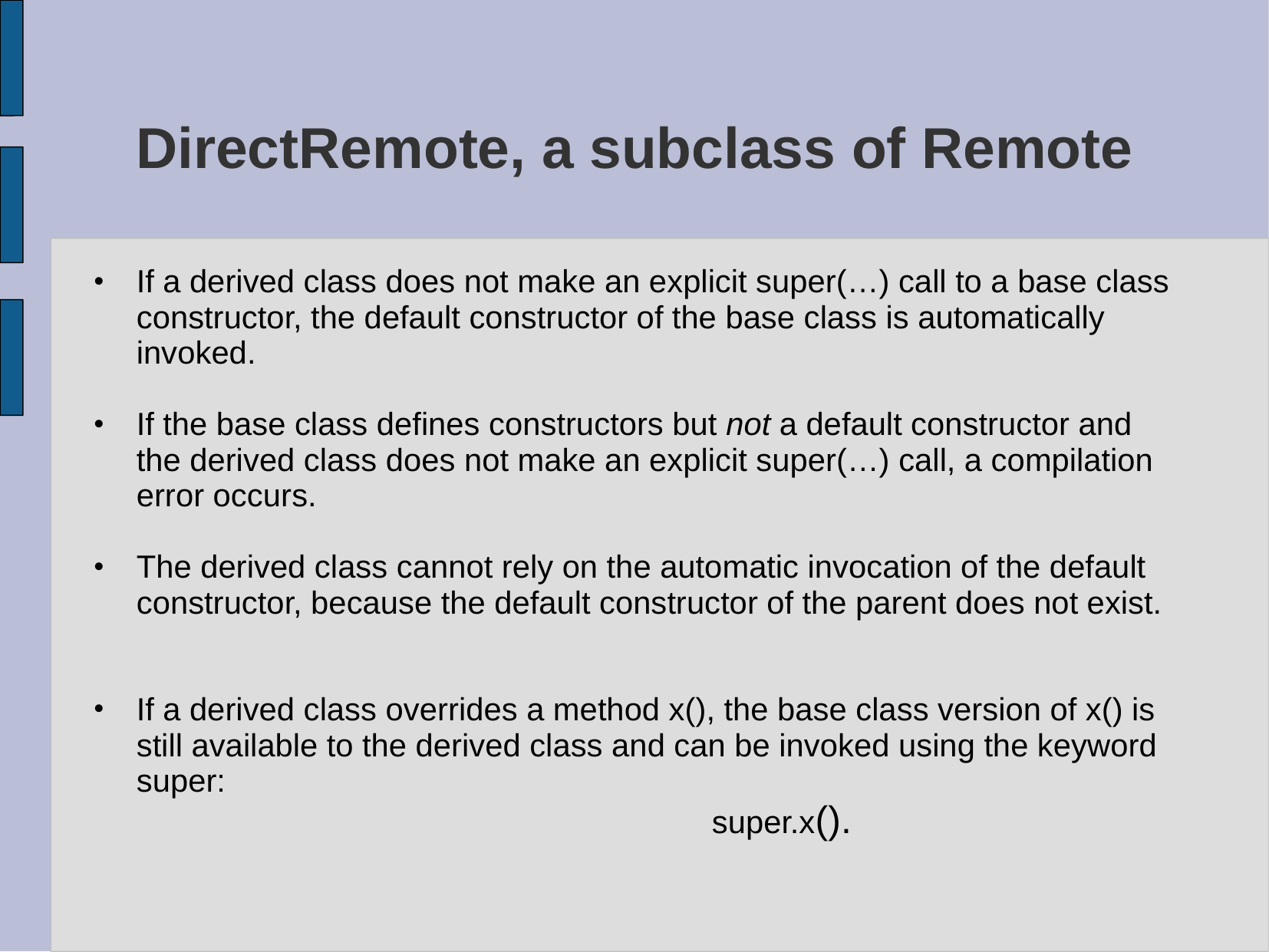

# DirectRemote, a subclass of Remote
If a derived class does not make an explicit super(…) call to a base class constructor, the default constructor of the base class is automatically invoked.

If the base class defines constructors but not a default constructor and the derived class does not make an explicit super(…) call, a compilation error occurs.

The derived class cannot rely on the automatic invocation of the default constructor, because the default constructor of the parent does not exist.
If a derived class overrides a method x(), the base class version of x() is still available to the derived class and can be invoked using the keyword super:
						super.x().